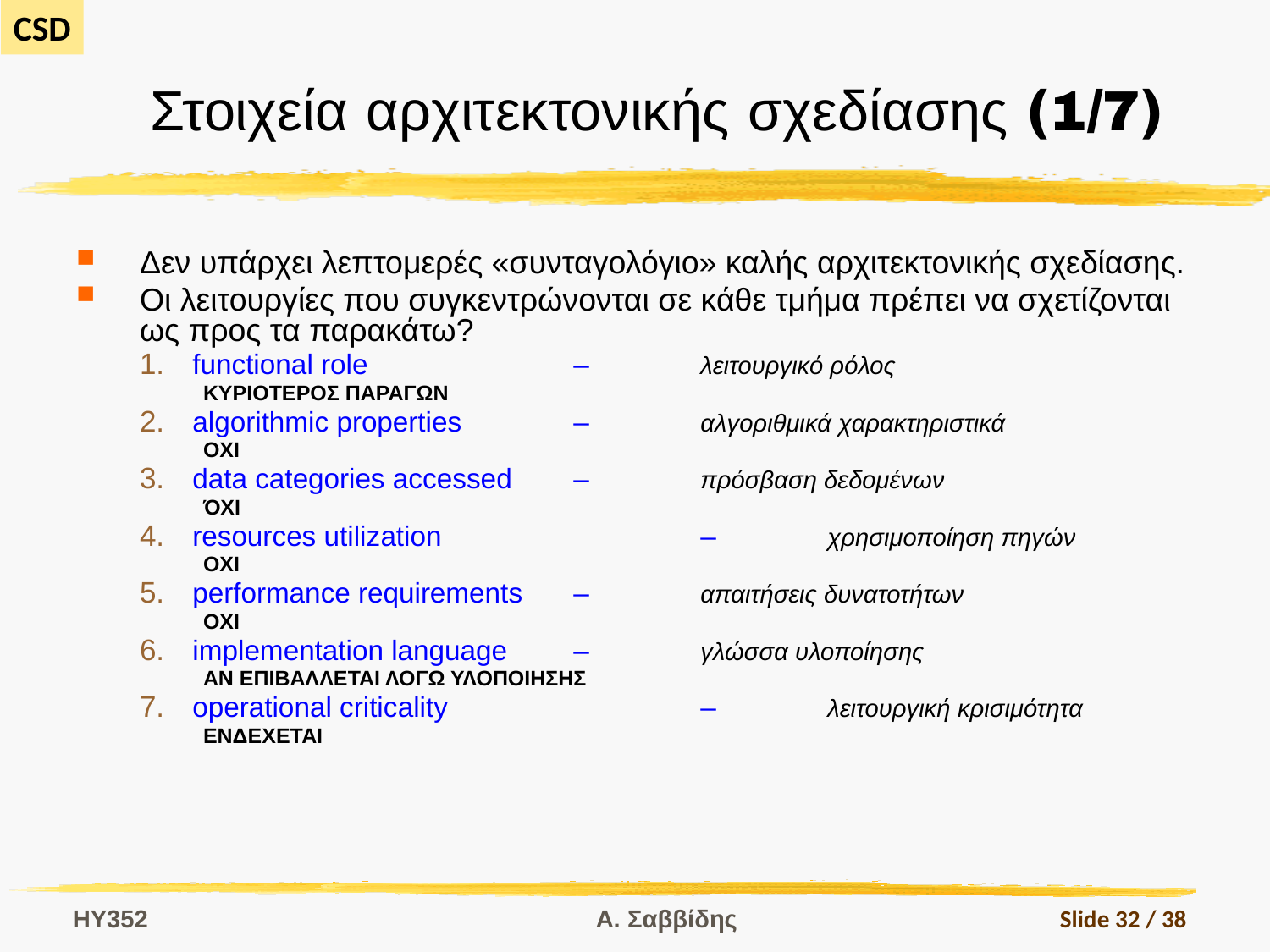

# Στοιχεία αρχιτεκτονικής σχεδίασης (1/7)
Δεν υπάρχει λεπτομερές «συνταγολόγιο» καλής αρχιτεκτονικής σχεδίασης.
Οι λειτουργίες που συγκεντρώνονται σε κάθε τμήμα πρέπει να σχετίζονται ως προς τα παρακάτω?
functional role 		– 	λειτουργικό ρόλος
ΚΥΡΙΟΤΕΡΟΣ ΠΑΡΑΓΩΝ
algorithmic properties 	– 	αλγοριθμικά χαρακτηριστικά
ΟΧΙ
data categories accessed 	– 	πρόσβαση δεδομένων
ΌΧΙ
resources utilization 		– 	χρησιμοποίηση πηγών
OXI
performance requirements 	– 	απαιτήσεις δυνατοτήτων
ΟΧΙ
implementation language 	– 	γλώσσα υλοποίησης
ΑΝ ΕΠΙΒΑΛΛΕΤΑΙ ΛΟΓΩ ΥΛΟΠΟΙΗΣΗΣ
operational criticality 		– 	λειτουργική κρισιμότητα
ΕΝΔΕΧΕΤΑΙ
HY352
Α. Σαββίδης
Slide 32 / 38